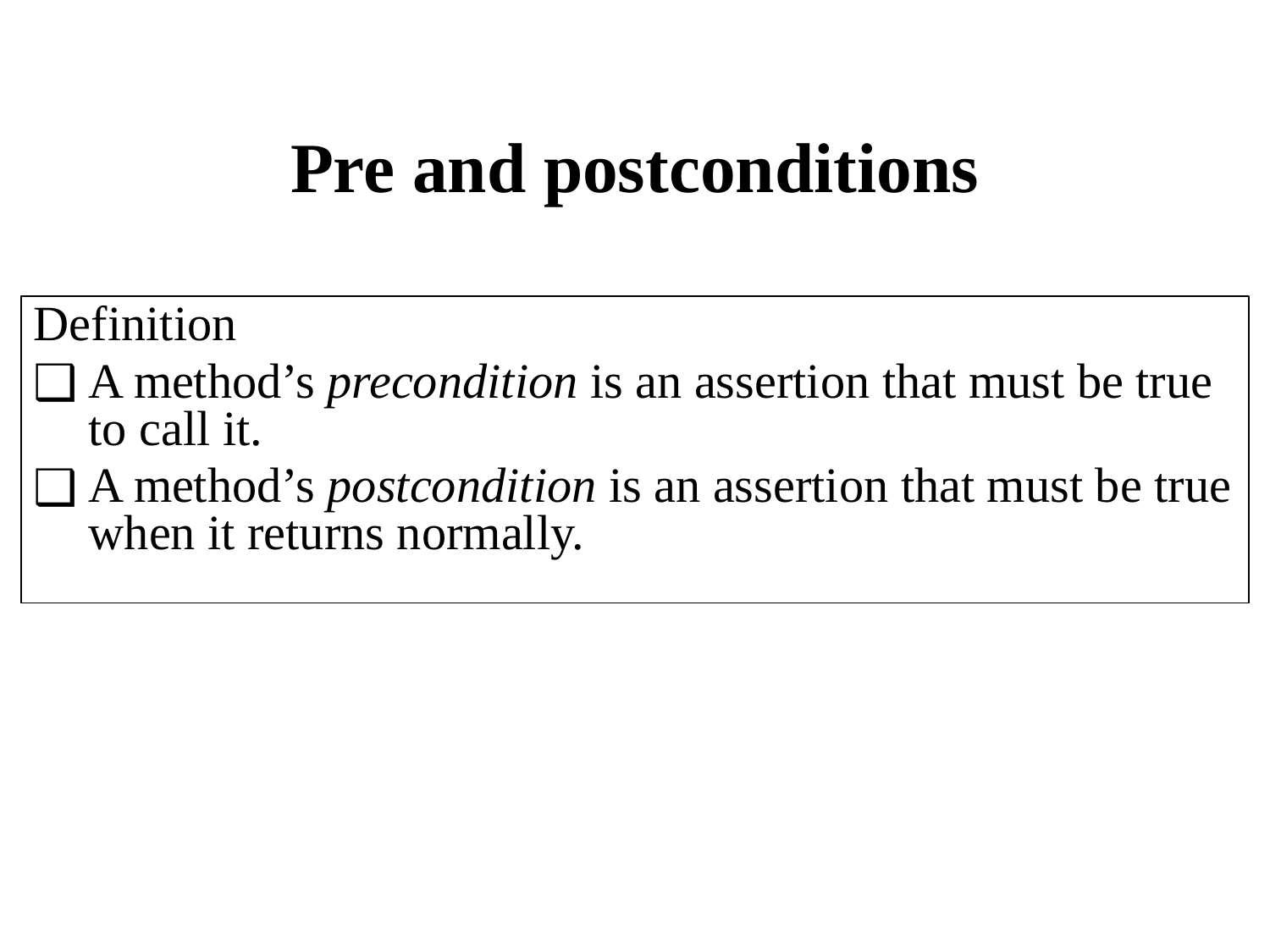

Pre and postconditions
Definition
A method’s precondition is an assertion that must be true to call it.
A method’s postcondition is an assertion that must be true when it returns normally.